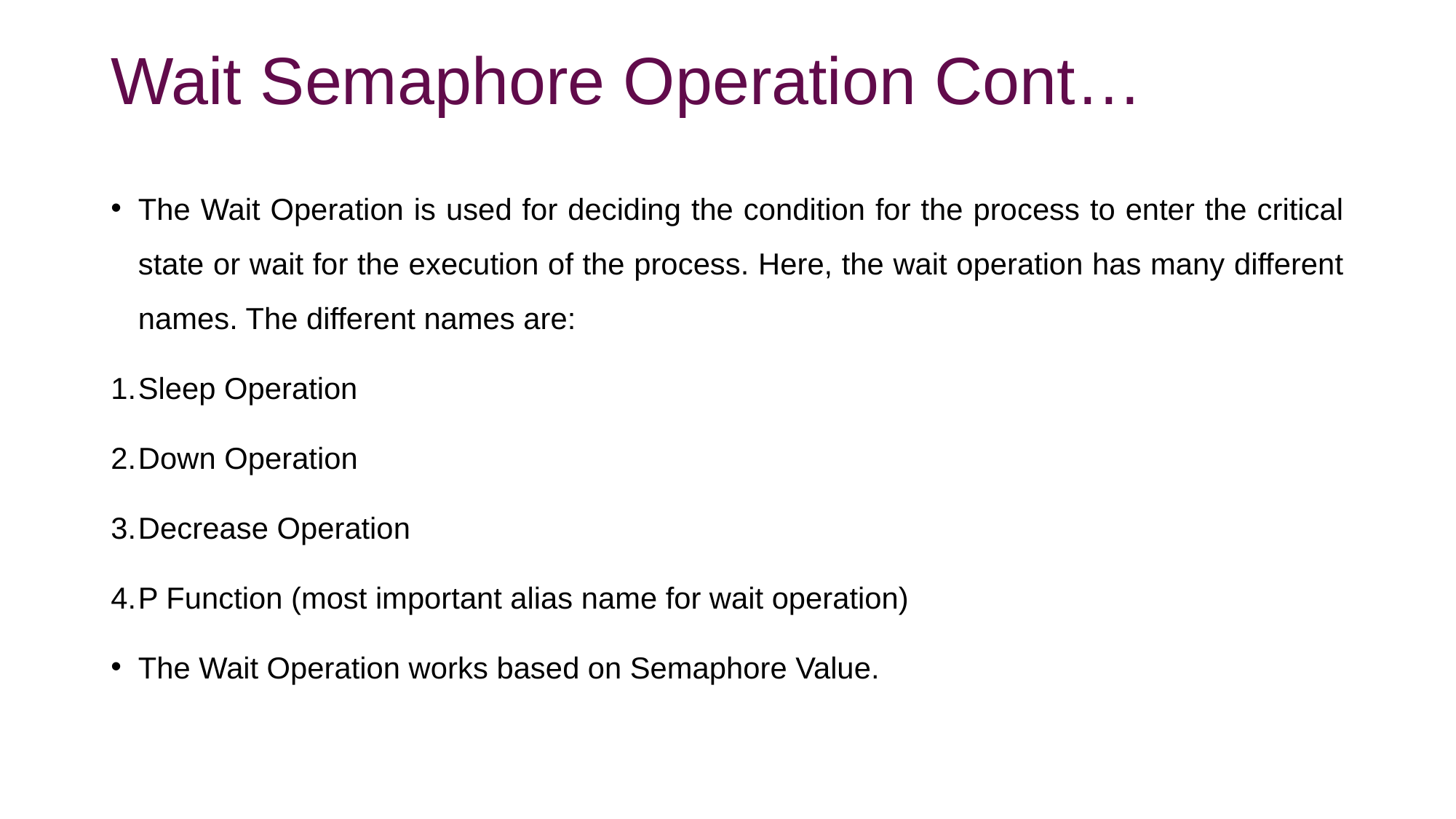

# Wait Semaphore Operation Cont…
The Wait Operation is used for deciding the condition for the process to enter the critical state or wait for the execution of the process. Here, the wait operation has many different names. The different names are:
Sleep Operation
Down Operation
Decrease Operation
P Function (most important alias name for wait operation)
The Wait Operation works based on Semaphore Value.